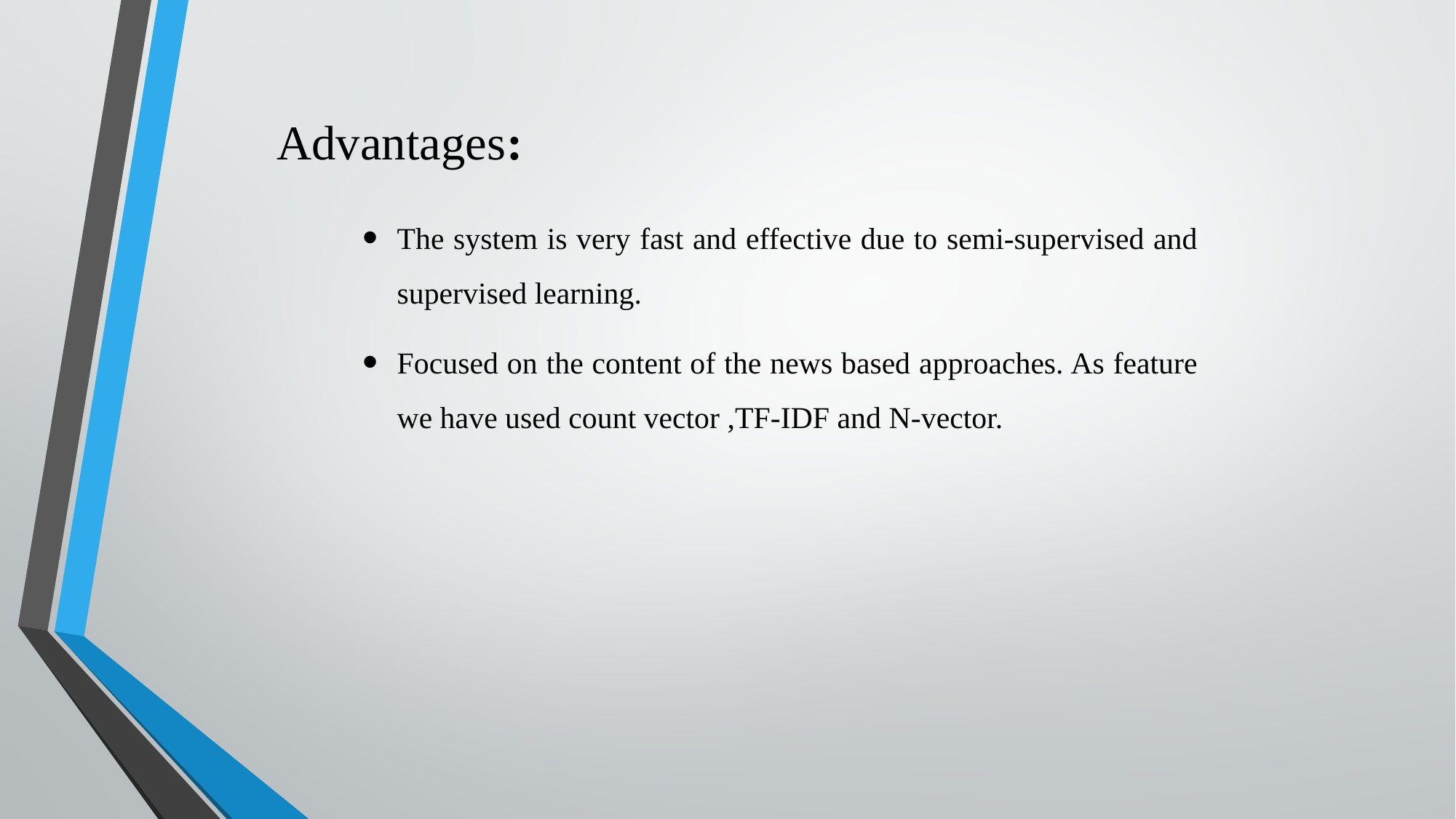

# Advantages:

The system is very fast and effective due to semi-supervised and supervised learning.
Focused on the content of the news based approaches. As feature we have used count vector ,TF-IDF and N-vector.